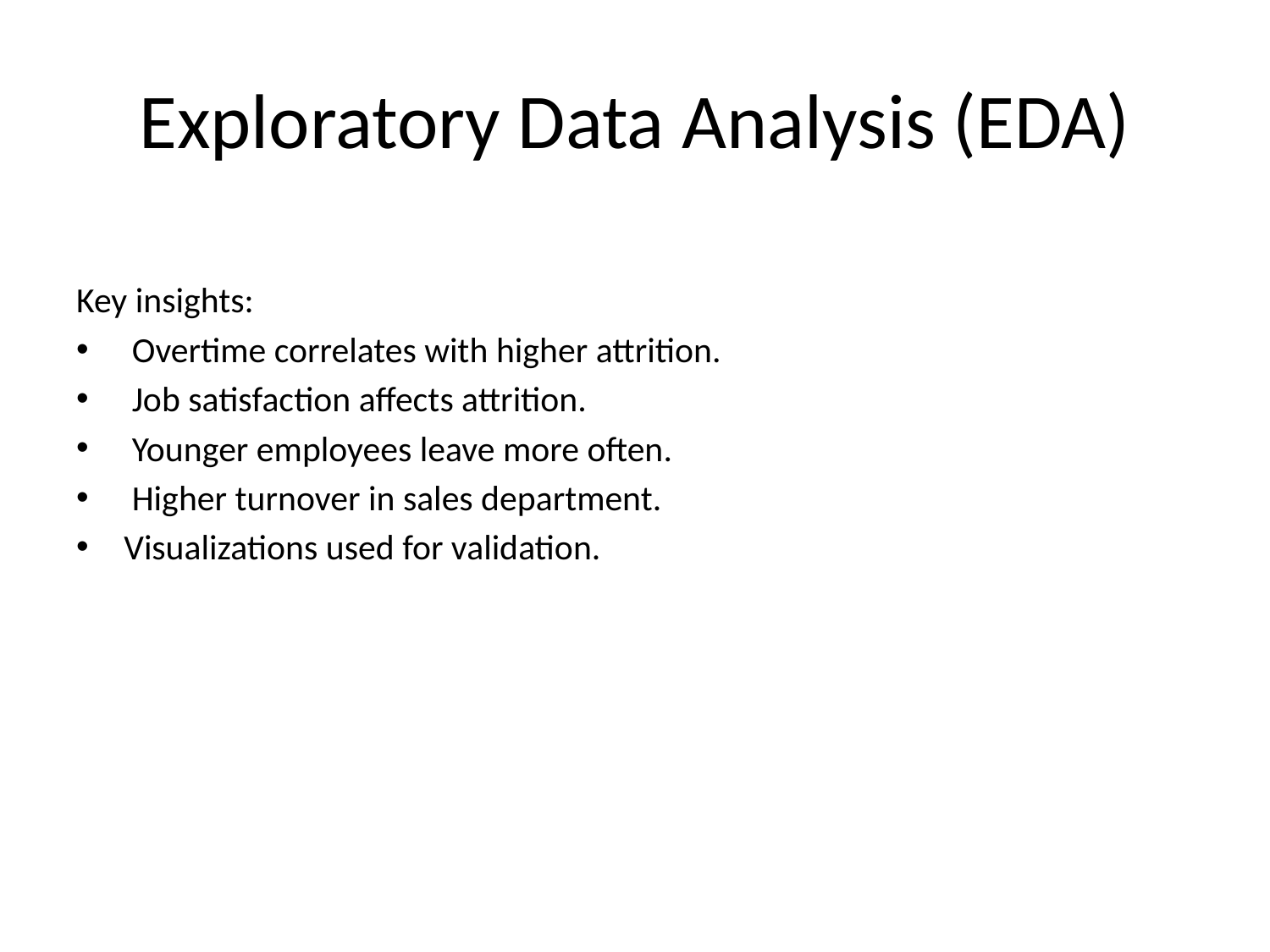

# Exploratory Data Analysis (EDA)

Key insights:
 Overtime correlates with higher attrition.
 Job satisfaction affects attrition.
 Younger employees leave more often.
 Higher turnover in sales department.
Visualizations used for validation.